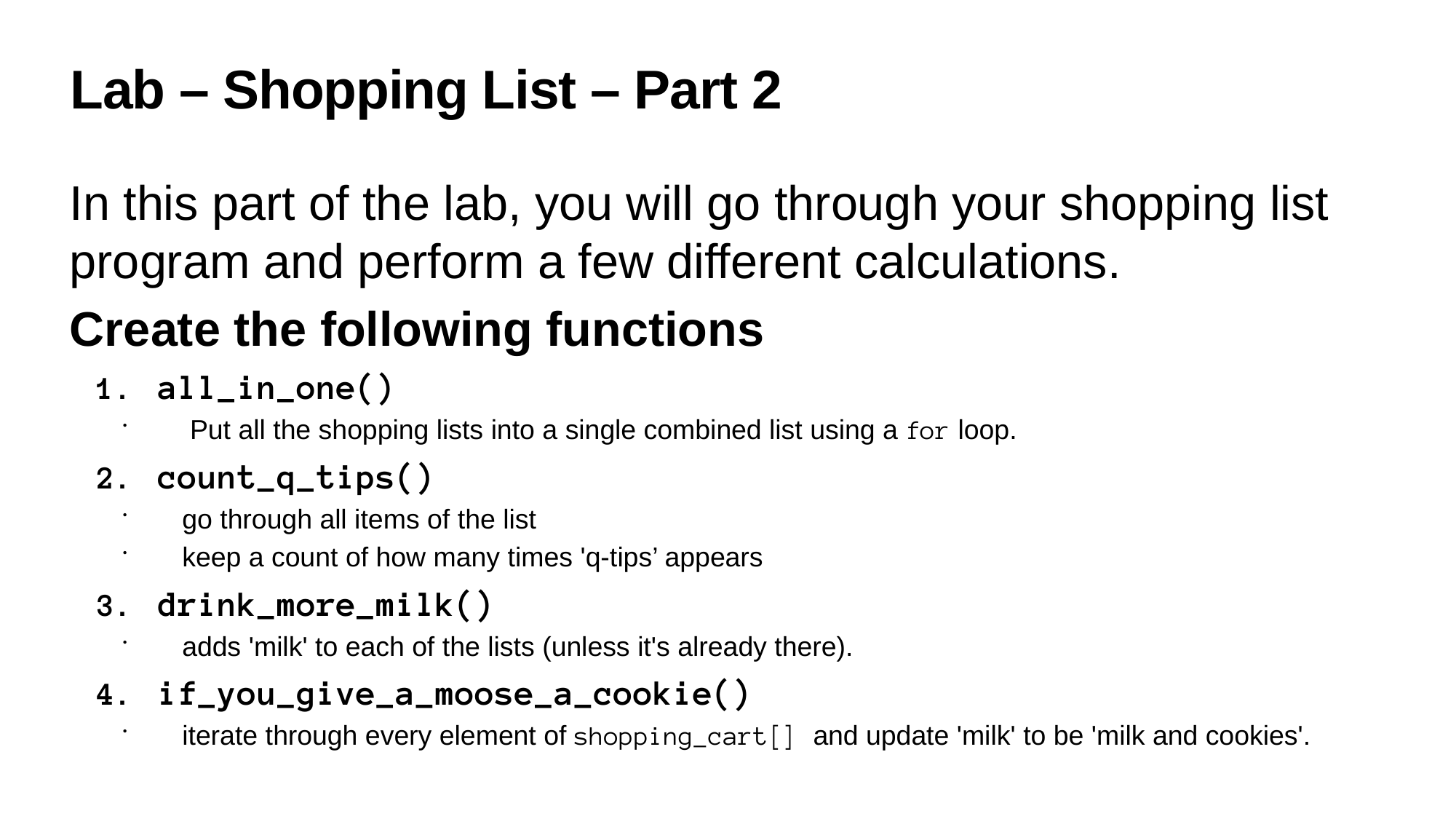

# Lab – Shopping List – Part 2
In this part of the lab, you will go through your shopping list program and perform a few different calculations.
Create the following functions
all_in_one()
 Put all the shopping lists into a single combined list using a for loop.
count_q_tips()
go through all items of the list
keep a count of how many times 'q-tips’ appears
drink_more_milk()
adds 'milk' to each of the lists (unless it's already there).
if_you_give_a_moose_a_cookie()
iterate through every element of shopping_cart[] and update 'milk' to be 'milk and cookies'.